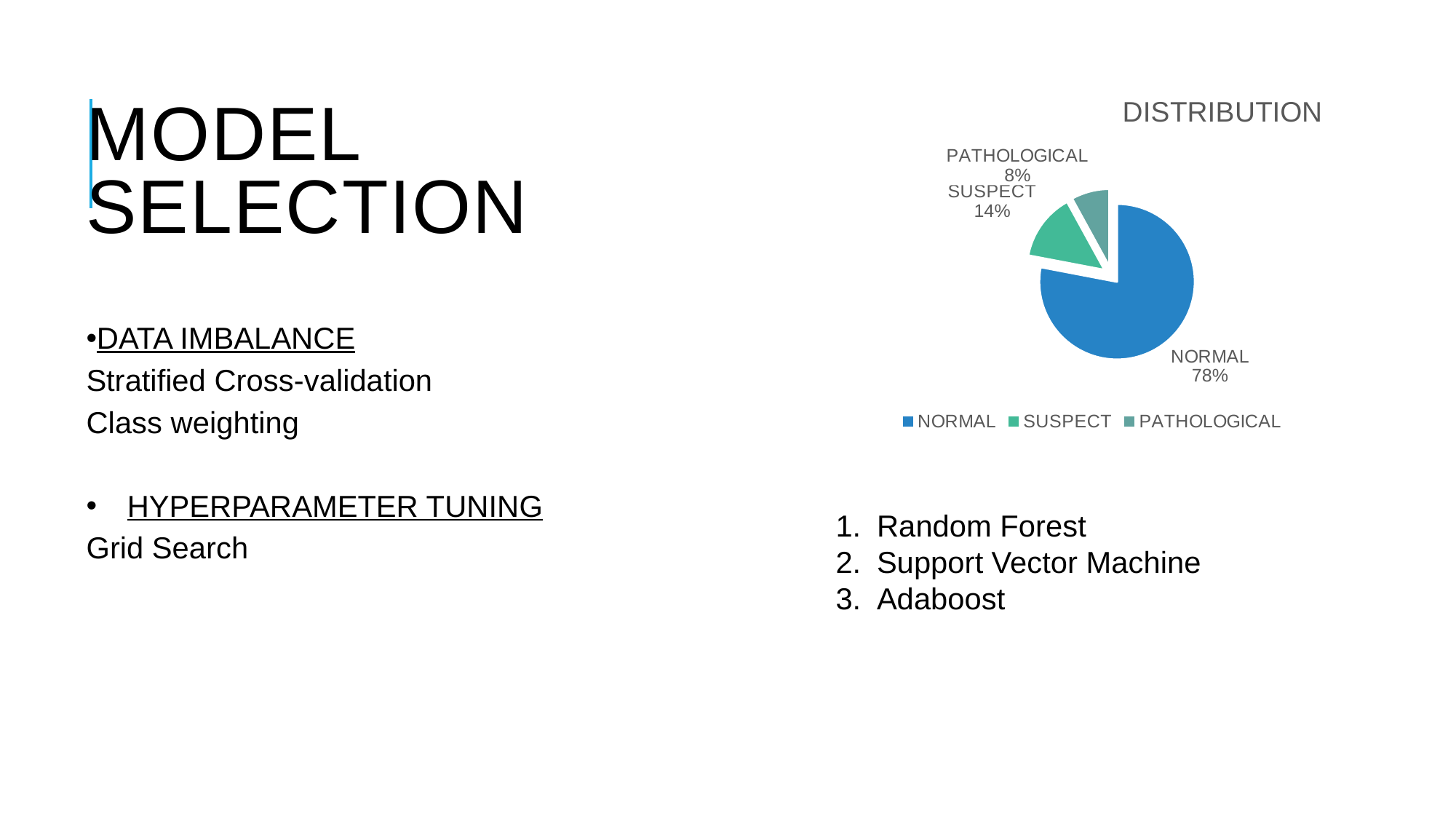

# MODEL SELECTION

### Chart:

| Category | DISTRIBUTION  |
|---|---|
| NORMAL | 78.0 |
| SUSPECT | 14.0 |
| PATHOLOGICAL | 8.0 |
DATA IMBALANCE
Stratified Cross-validation
Class weighting

HYPERPARAMETER TUNING
Grid Search
Random Forest
Support Vector Machine
Adaboost